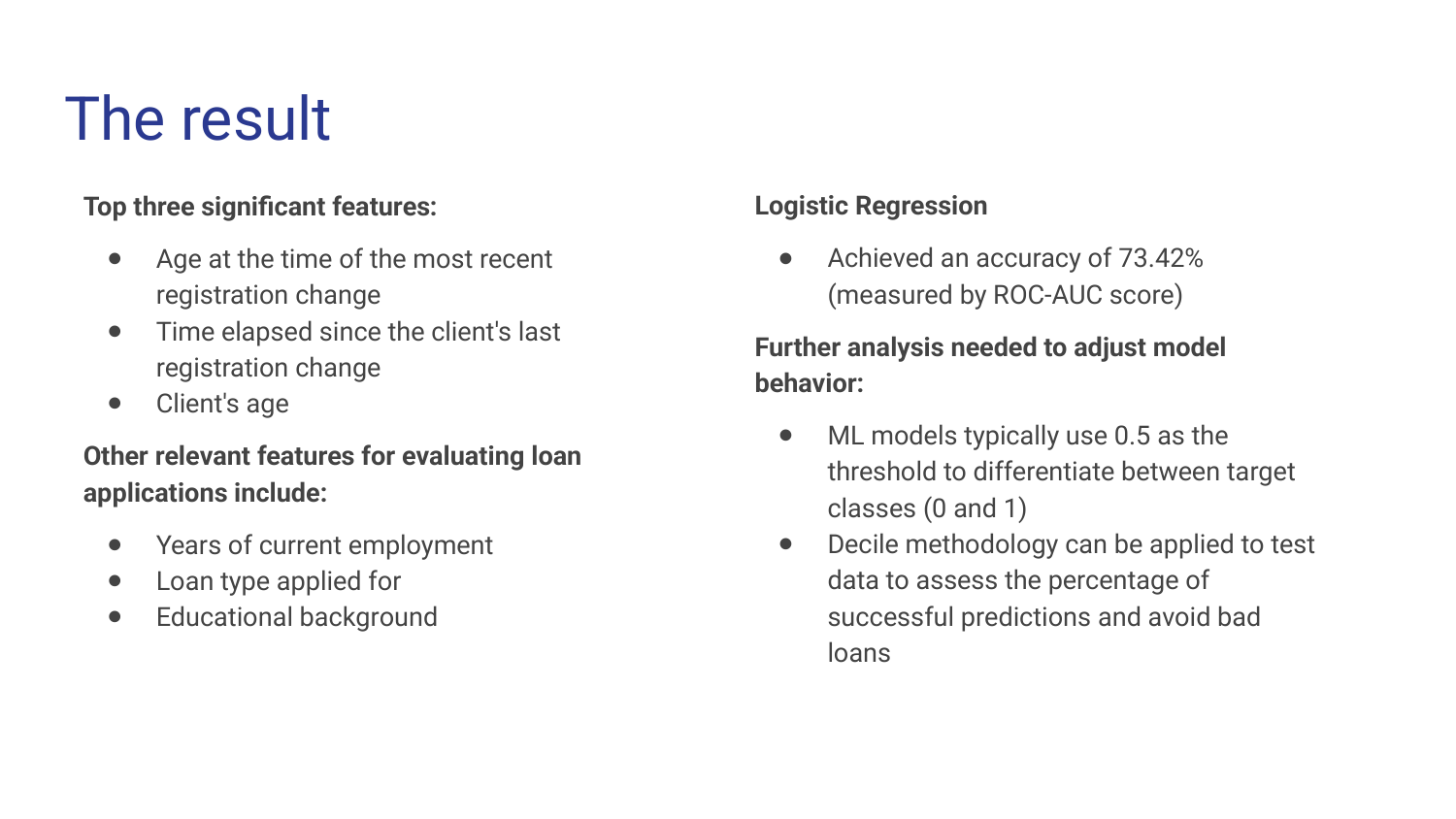

# The result
Logistic Regression
Achieved an accuracy of 73.42% (measured by ROC-AUC score)
Further analysis needed to adjust model behavior:
ML models typically use 0.5 as the threshold to differentiate between target classes (0 and 1)
Decile methodology can be applied to test data to assess the percentage of successful predictions and avoid bad loans
Top three significant features:
Age at the time of the most recent registration change
Time elapsed since the client's last registration change
Client's age
Other relevant features for evaluating loan applications include:
Years of current employment
Loan type applied for
Educational background

Step 7